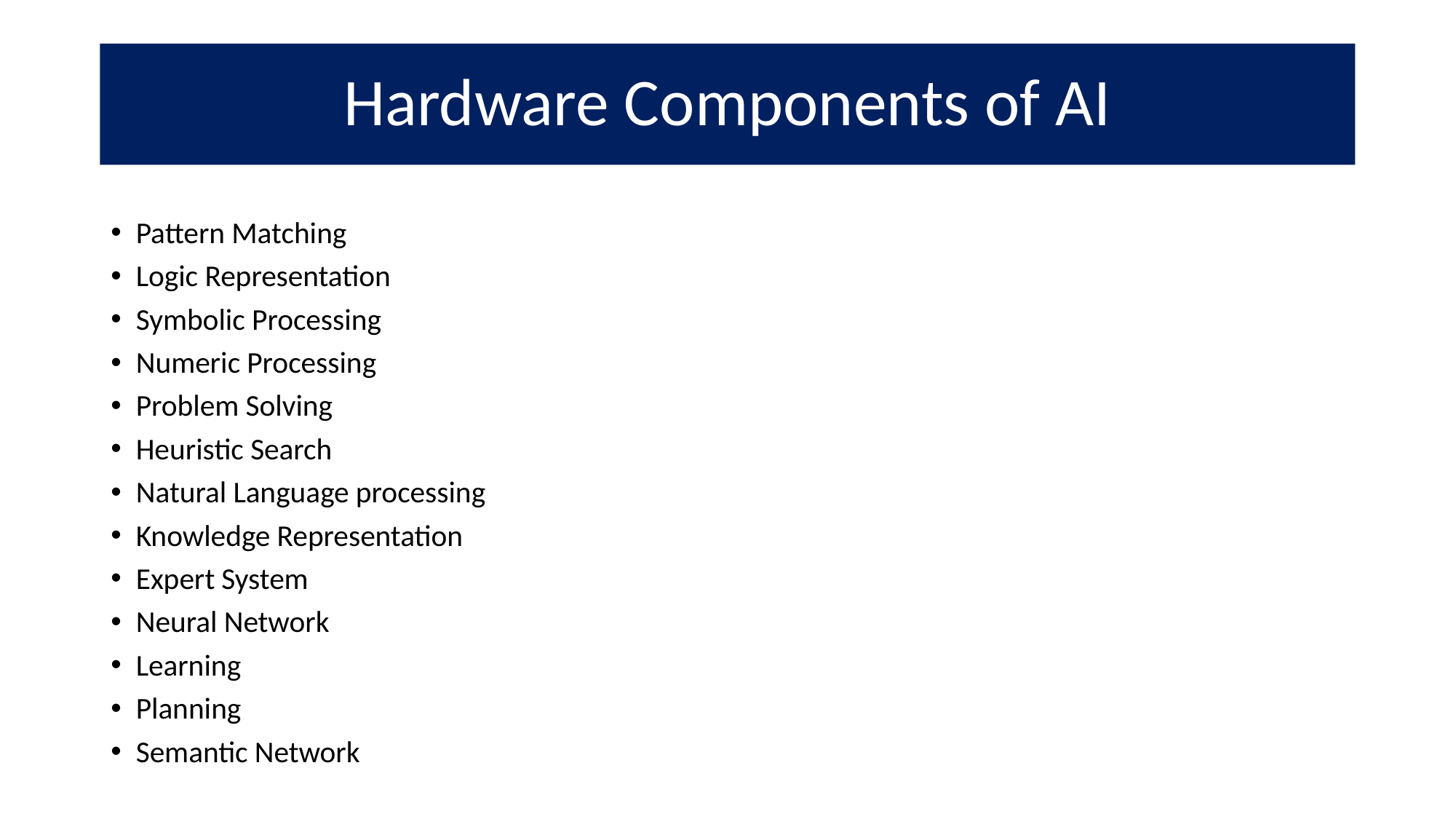

# Hardware Components of AI
Pattern Matching
Logic Representation
Symbolic Processing
Numeric Processing
Problem Solving
Heuristic Search
Natural Language processing
Knowledge Representation
Expert System
Neural Network
Learning
Planning
Semantic Network